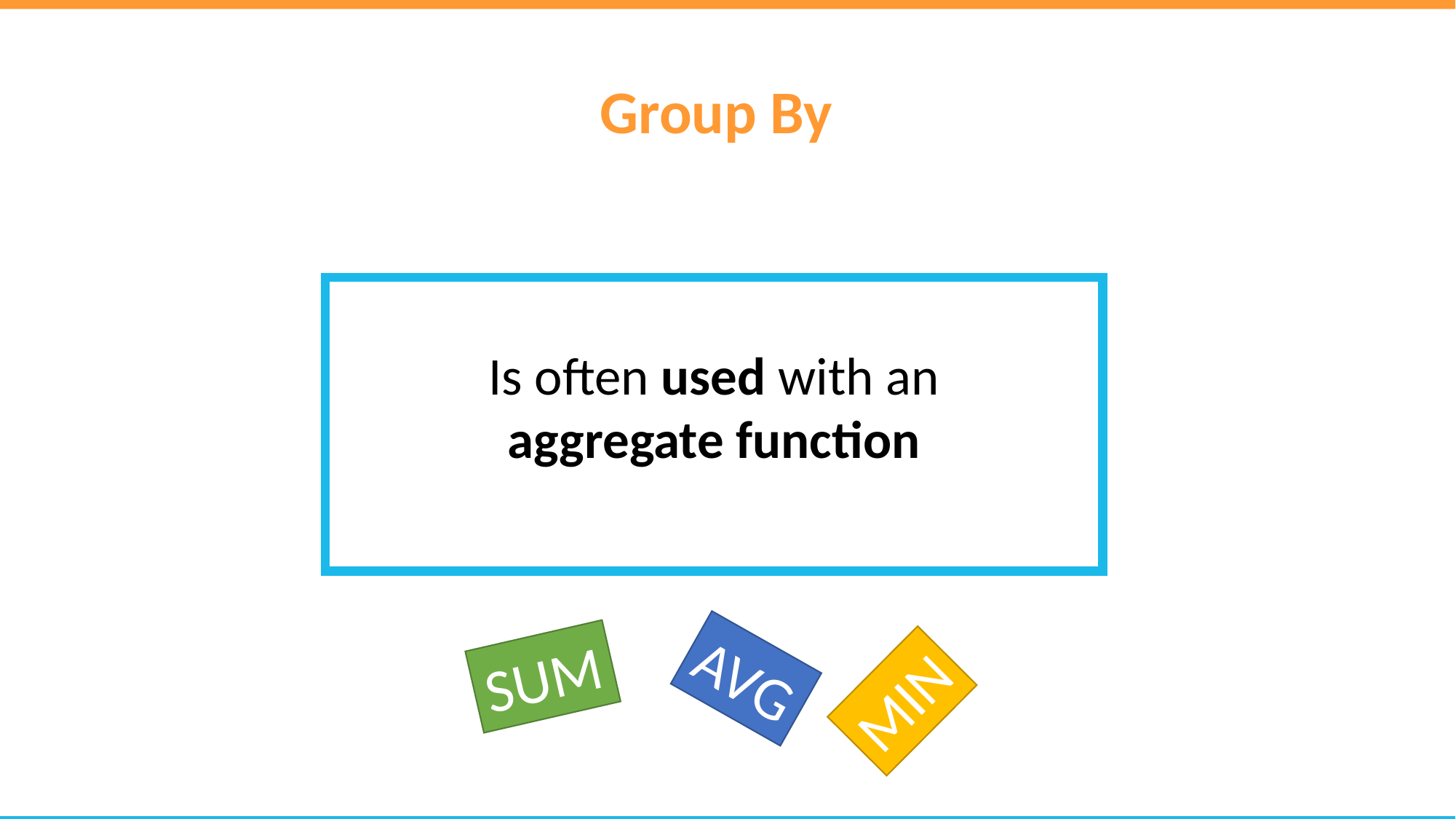

Group By

Is often used with an aggregate function
SUM
AVG
MIN